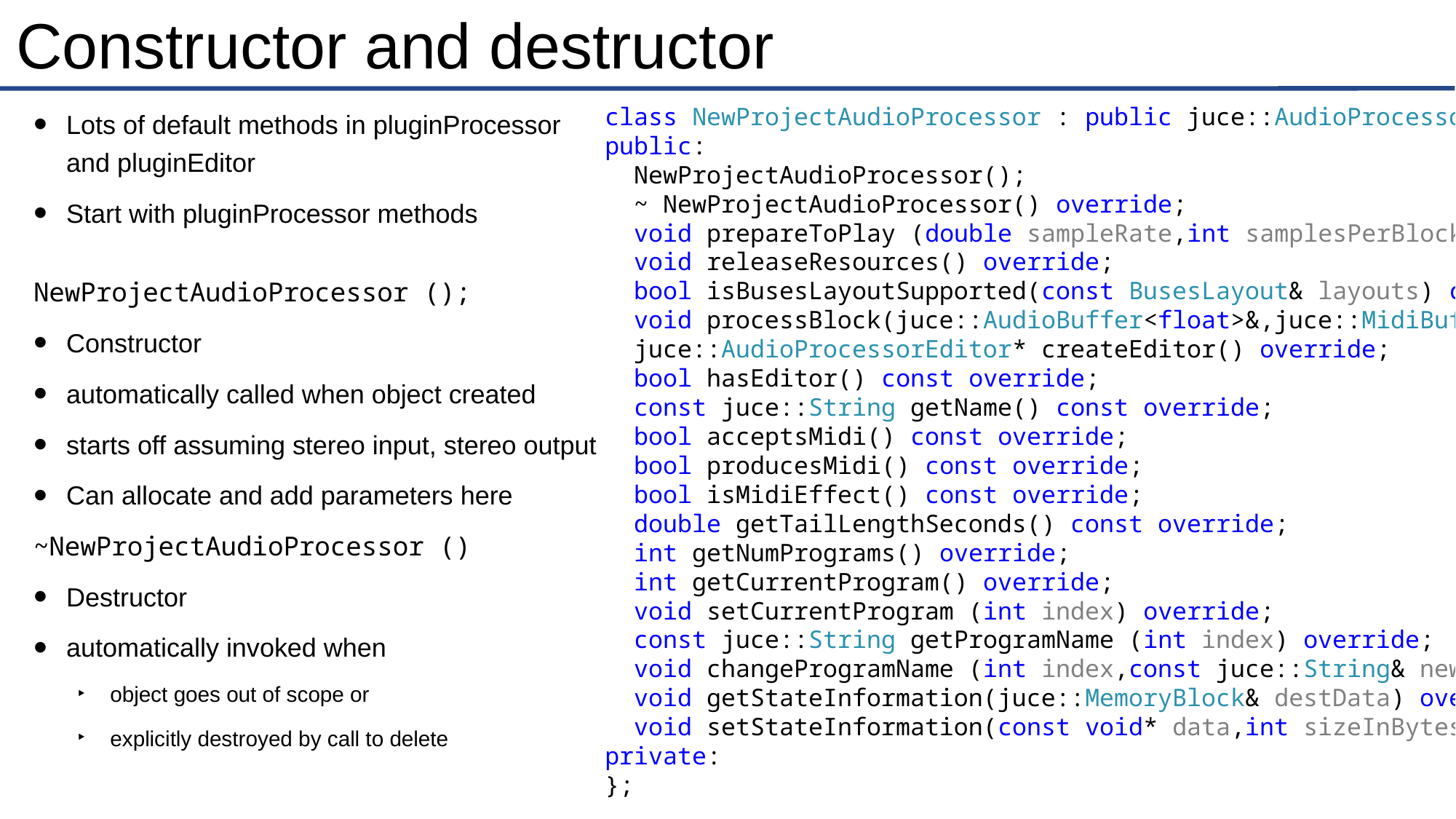

# Constructor and destructor
Lots of default methods in pluginProcessor and pluginEditor
Start with pluginProcessor methods

NewProjectAudioProcessor ();
Constructor
automatically called when object created
starts off assuming stereo input, stereo output
Can allocate and add parameters here
~NewProjectAudioProcessor ()
Destructor
automatically invoked when
object goes out of scope or
explicitly destroyed by call to delete
class NewProjectAudioProcessor : public juce::AudioProcessor {
public:
  NewProjectAudioProcessor();
  ~ NewProjectAudioProcessor() override;
  void prepareToPlay (double sampleRate,int samplesPerBlock) override;
  void releaseResources() override;
  bool isBusesLayoutSupported(const BusesLayout& layouts) const override;
  void processBlock(juce::AudioBuffer<float>&,juce::MidiBuffer&) override;
  juce::AudioProcessorEditor* createEditor() override;
  bool hasEditor() const override;
  const juce::String getName() const override;
  bool acceptsMidi() const override;
  bool producesMidi() const override;
  bool isMidiEffect() const override;
  double getTailLengthSeconds() const override;
  int getNumPrograms() override;
  int getCurrentProgram() override;
  void setCurrentProgram (int index) override;
  const juce::String getProgramName (int index) override;
  void changeProgramName (int index,const juce::String& newName) override;
  void getStateInformation(juce::MemoryBlock& destData) override;
  void setStateInformation(const void* data,int sizeInBytes) override;
private:
};